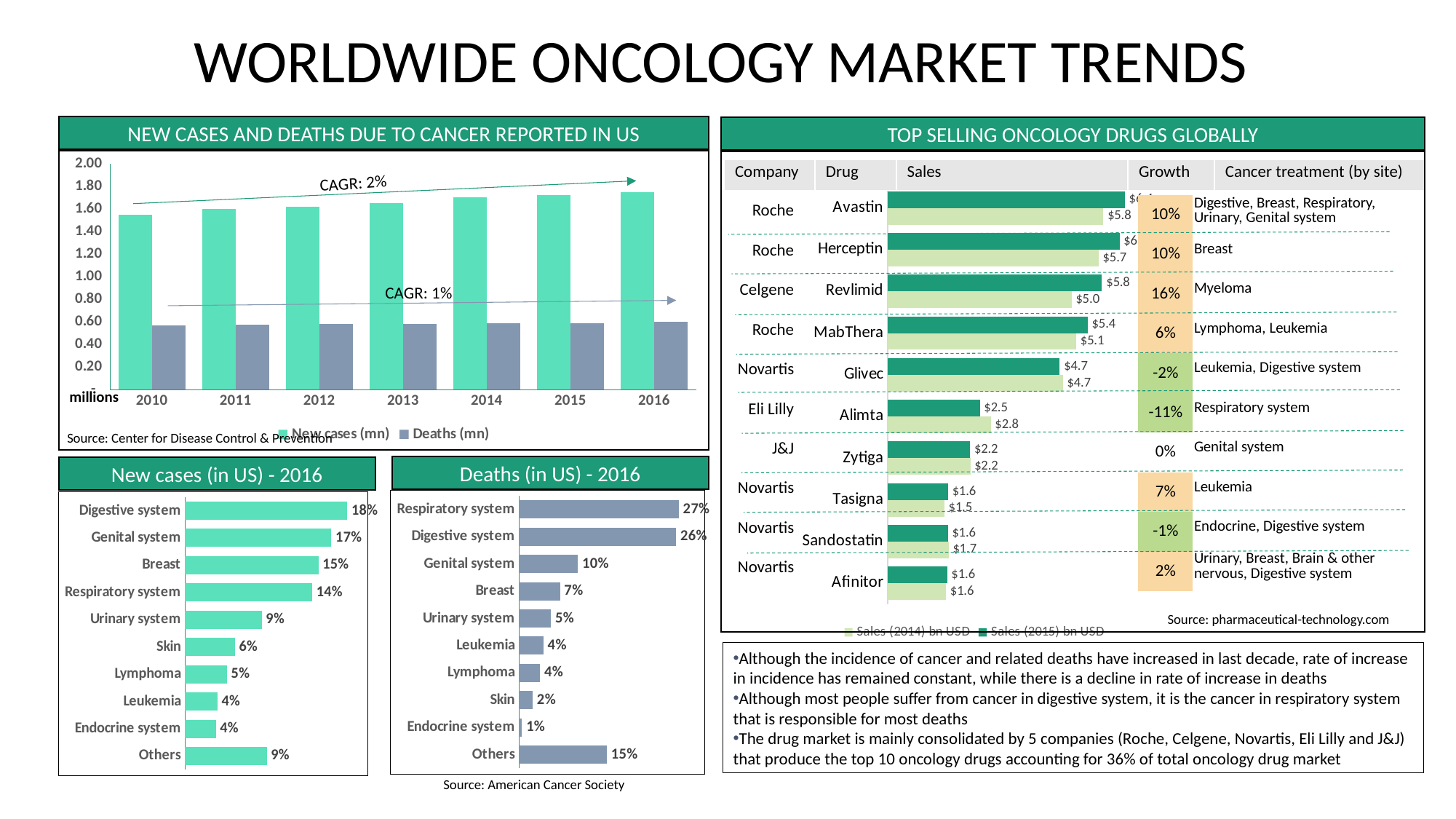

# WORLDWIDE ONCOLOGY MARKET TRENDS
NEW CASES AND DEATHS DUE TO CANCER REPORTED IN US
TOP SELLING ONCOLOGY DRUGS GLOBALLY

### Chart

| Category | New cases (mn) | Deaths (mn) |
|---|---|---|
| 2010 | 1.55 | 0.57 |
| 2011 | 1.6 | 0.575 |
| 2012 | 1.62 | 0.579 |
| 2013 | 1.65 | 0.581 |
| 2014 | 1.7 | 0.585 |
| 2015 | 1.72 | 0.59 |
| 2016 | 1.75 | 0.599 |

| Company | Drug | Sales | Growth | Cancer treatment (by site) |
| --- | --- | --- | --- | --- |
CAGR: 2%

### Chart

| Category | Sales (2015) bn USD | Sales (2014) bn USD |
|---|---|---|
| Avastin | 6.417 | 5.839 |
| Herceptin | 6.276 | 5.71 |
| Revlimid | 5.801 | 4.98 |
| MabThera | 5.414 | 5.099 |
| Glivec | 4.658 | 4.746 |
| Alimta | 2.493 | 2.792 |
| Zytiga | 2.231 | 2.237 |
| Tasigna | 1.632 | 1.529 |
| Sandostatin | 1.63 | 1.65 |
| Afinitor | 1.607 | 1.575 |
| Roche |
| --- |
| Roche |
| Celgene |
| Roche |
| Novartis |
| Eli Lilly |
| J&J |
| Novartis |
| Novartis |
| Novartis |
| Digestive, Breast, Respiratory, Urinary, Genital system |
| --- |
| Breast |
| Myeloma |
| Lymphoma, Leukemia |
| Leukemia, Digestive system |
| Respiratory system |
| Genital system |
| Leukemia |
| Endocrine, Digestive system |
| Urinary, Breast, Brain & other nervous, Digestive system |
| 10% |
| --- |
| 10% |
| 16% |
| 6% |
| -2% |
| -11% |
| 0% |
| 7% |
| -1% |
| 2% |
CAGR: 1%
millions
Source: Center for Disease Control & Prevention
Deaths (in US) - 2016
New cases (in US) - 2016

### Chart

| Category | Deaths |
|---|---|
| Respiratory system | 0.26695733209079414 |
| Digestive system | 0.26243093922651933 |
| Genital system | 0.0983491978965586 |
| Breast | 0.0683452040205019 |
| Urinary system | 0.05356786261066365 |
| Leukemia | 0.040770818078945614 |
| Lymphoma | 0.03529587965120149 |
| Skin | 0.02261532317113759 |
| Endocrine system | 0.005008986221127604 |
| Others | 0.1466584570325501 |

### Chart

| Category | New cases |
|---|---|
| Digestive system | 0.18382500977036678 |
| Genital system | 0.16568173474342424 |
| Breast | 0.1511031632302609 |
| Respiratory system | 0.14399152050592737 |
| Urinary system | 0.08683783559729509 |
| Skin | 0.05646679851727283 |
| Lymphoma | 0.04766754698658203 |
| Leukemia | 0.036789871978588094 |
| Endocrine system | 0.035084498869006026 |
| Others | 0.09255201980127666 |
Source: pharmaceutical-technology.com
Although the incidence of cancer and related deaths have increased in last decade, rate of increase in incidence has remained constant, while there is a decline in rate of increase in deaths
Although most people suffer from cancer in digestive system, it is the cancer in respiratory system that is responsible for most deaths
The drug market is mainly consolidated by 5 companies (Roche, Celgene, Novartis, Eli Lilly and J&J) that produce the top 10 oncology drugs accounting for 36% of total oncology drug market
Source: American Cancer Society